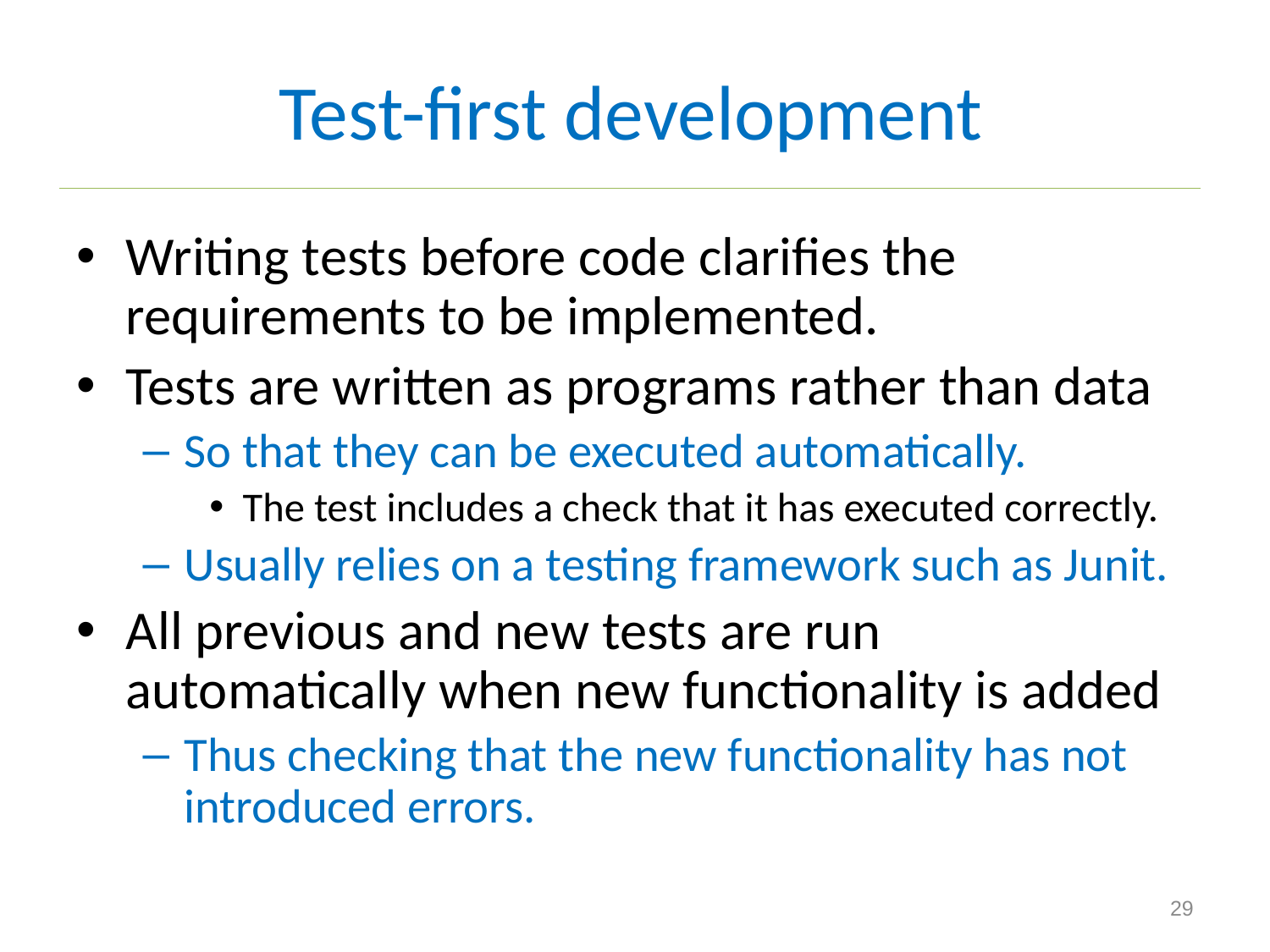

# Test-first development
Writing tests before code clarifies the requirements to be implemented.
Tests are written as programs rather than data
So that they can be executed automatically.
The test includes a check that it has executed correctly.
Usually relies on a testing framework such as Junit.
All previous and new tests are run automatically when new functionality is added
Thus checking that the new functionality has not introduced errors.
29